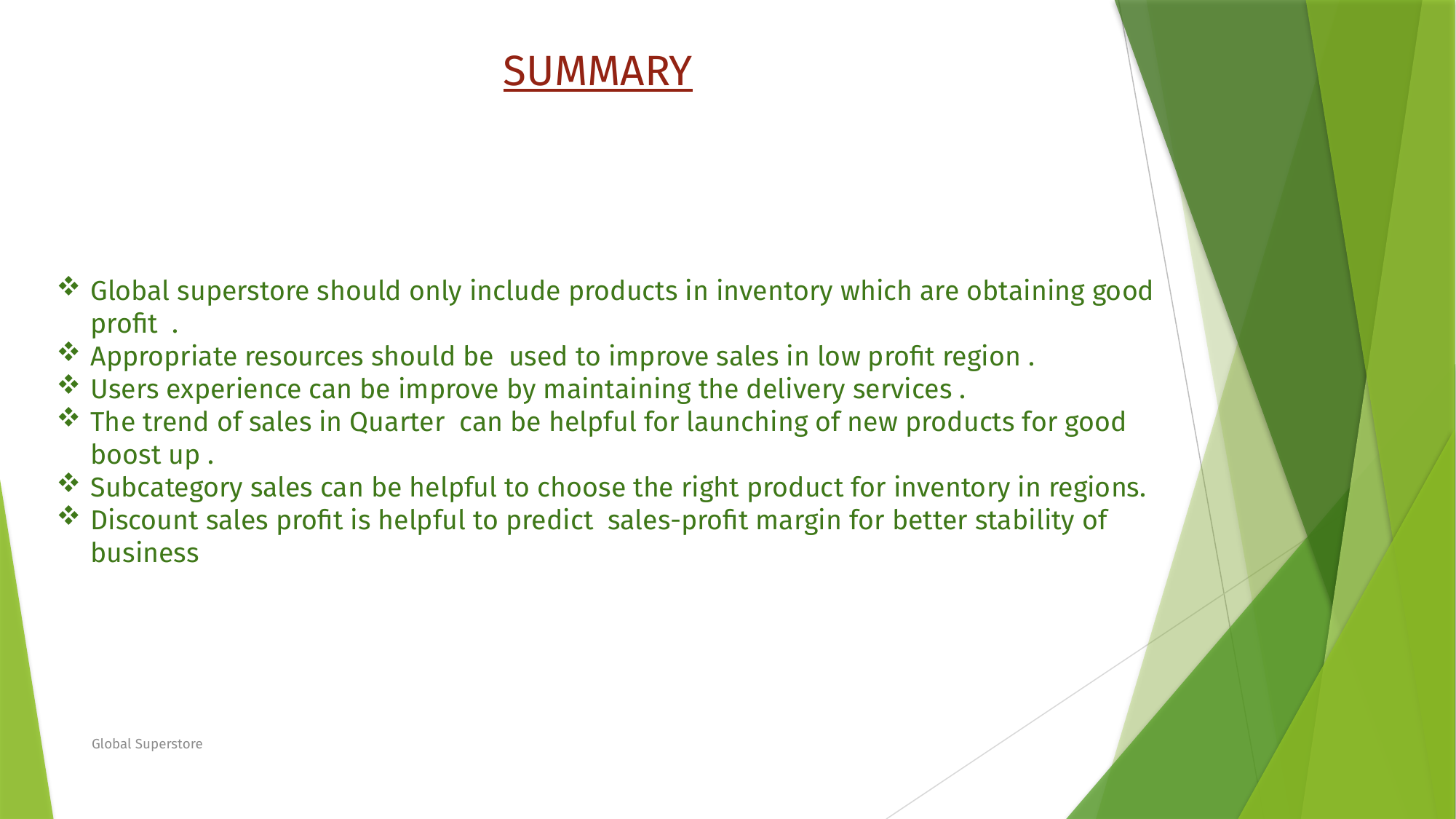

SUMMARY
Global superstore should only include products in inventory which are obtaining good profit  .
Appropriate resources should be  used to improve sales in low profit region .
Users experience can be improve by maintaining the delivery services .
The trend of sales in Quarter  can be helpful for launching of new products for good boost up .
Subcategory sales can be helpful to choose the right product for inventory in regions.
Discount sales profit is helpful to predict  sales-profit margin for better stability of business
Global Superstore